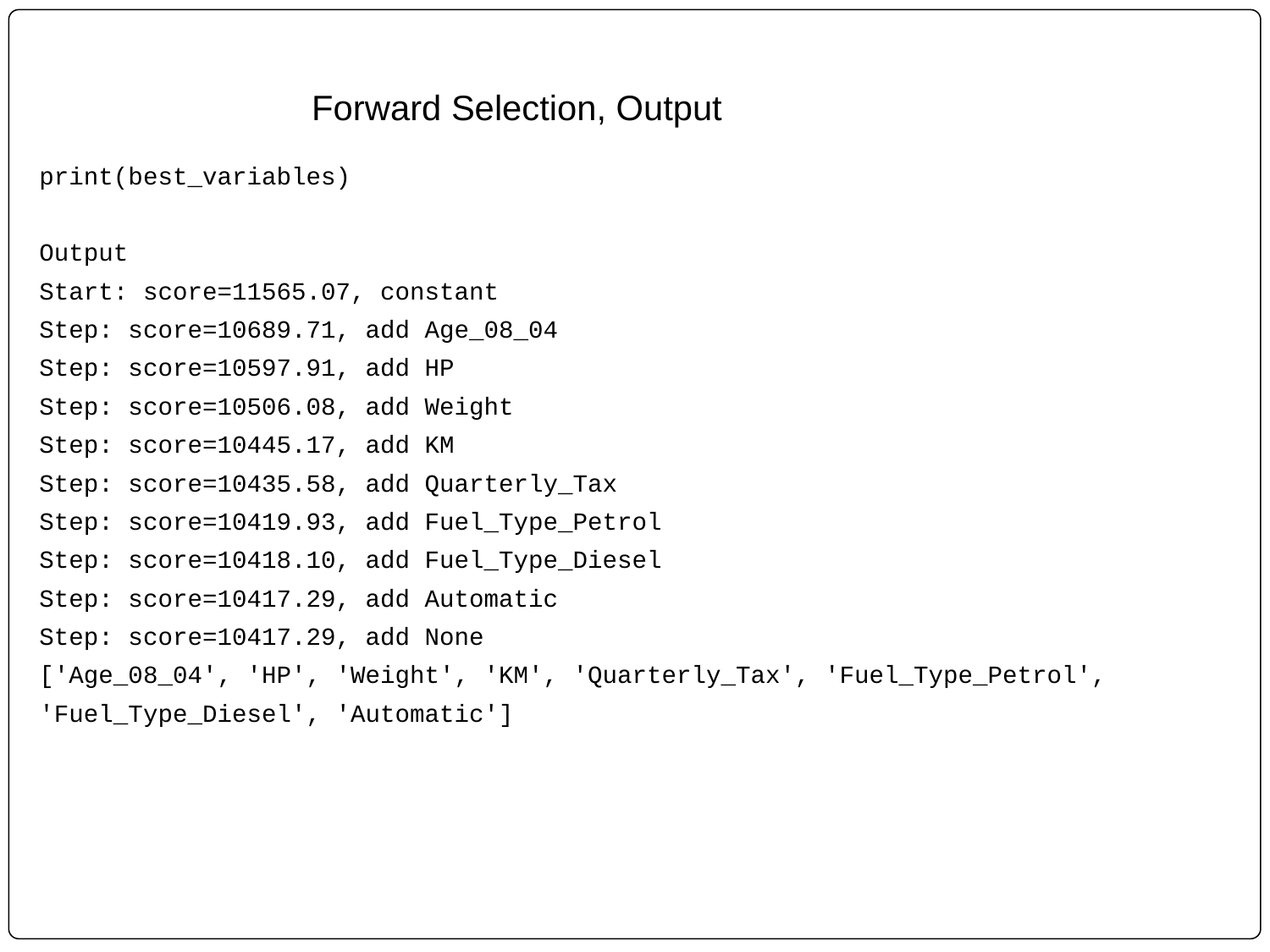

# Forward Selection, Output
print(best_variables)

Output
Start: score=11565.07, constant
Step: score=10689.71, add Age_08_04
Step: score=10597.91, add HP
Step: score=10506.08, add Weight
Step: score=10445.17, add KM
Step: score=10435.58, add Quarterly_Tax
Step: score=10419.93, add Fuel_Type_Petrol
Step: score=10418.10, add Fuel_Type_Diesel
Step: score=10417.29, add Automatic
Step: score=10417.29, add None
['Age_08_04', 'HP', 'Weight', 'KM', 'Quarterly_Tax', 'Fuel_Type_Petrol',
'Fuel_Type_Diesel', 'Automatic']